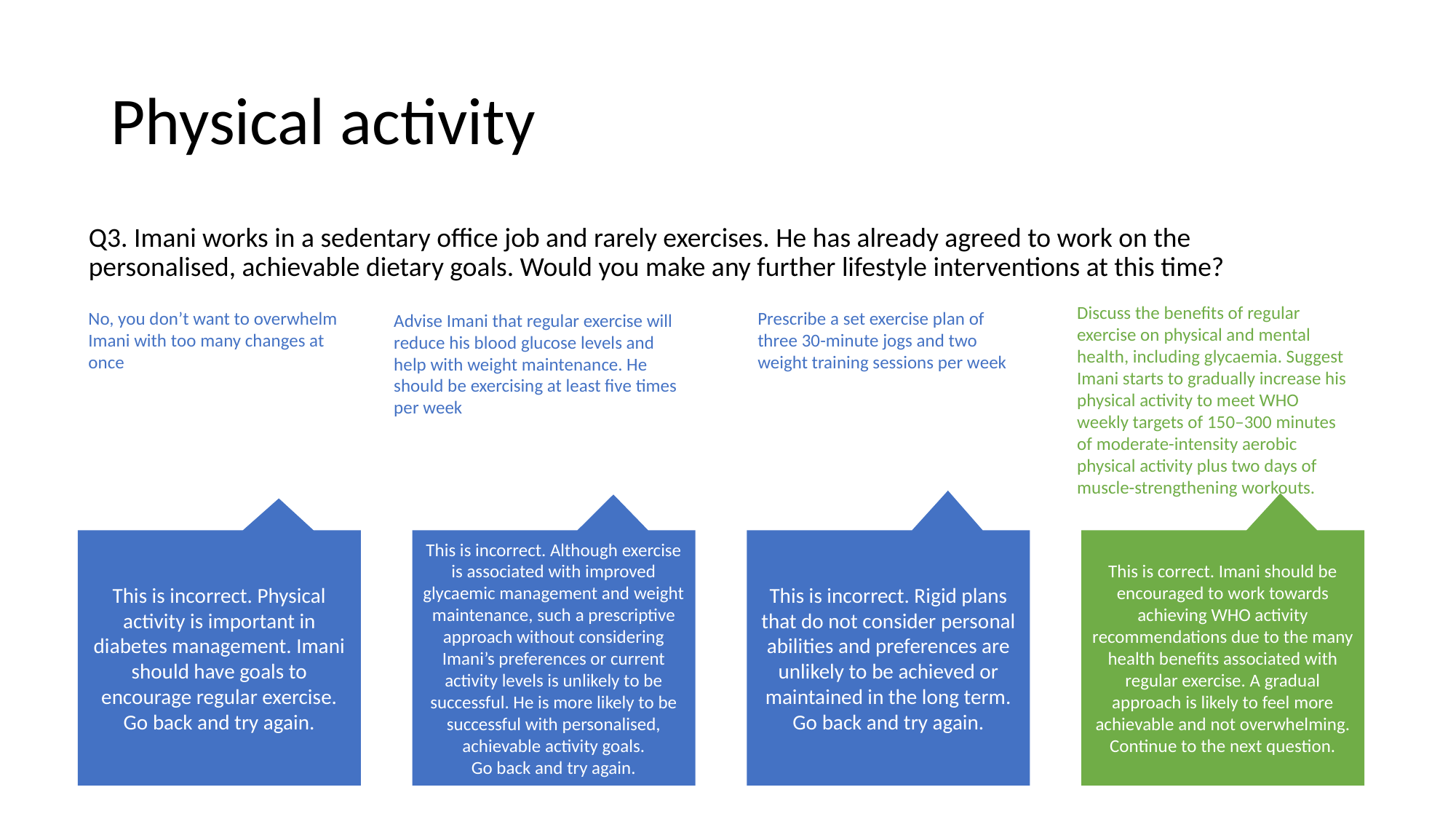

# Physical activity
Q3. Imani works in a sedentary office job and rarely exercises. He has already agreed to work on the personalised, achievable dietary goals. Would you make any further lifestyle interventions at this time?
Discuss the benefits of regular exercise on physical and mental health, including glycaemia. Suggest Imani starts to gradually increase his physical activity to meet WHO weekly targets of 150–300 minutes of moderate-intensity aerobic physical activity plus two days of muscle-strengthening workouts.
No, you don’t want to overwhelm Imani with too many changes at once
Prescribe a set exercise plan of three 30-minute jogs and two weight training sessions per week
Advise Imani that regular exercise will reduce his blood glucose levels and help with weight maintenance. He should be exercising at least five times per week
This is correct. Imani should be encouraged to work towards achieving WHO activity recommendations due to the many health benefits associated with regular exercise. A gradual approach is likely to feel more achievable and not overwhelming.
Continue to the next question.
This is incorrect. Although exercise is associated with improved glycaemic management and weight maintenance, such a prescriptive approach without considering Imani’s preferences or current activity levels is unlikely to be successful. He is more likely to be successful with personalised, achievable activity goals.
Go back and try again.
This is incorrect. Rigid plans that do not consider personal abilities and preferences are unlikely to be achieved or maintained in the long term.
Go back and try again.
This is incorrect. Physical activity is important in diabetes management. Imani should have goals to encourage regular exercise.
Go back and try again.